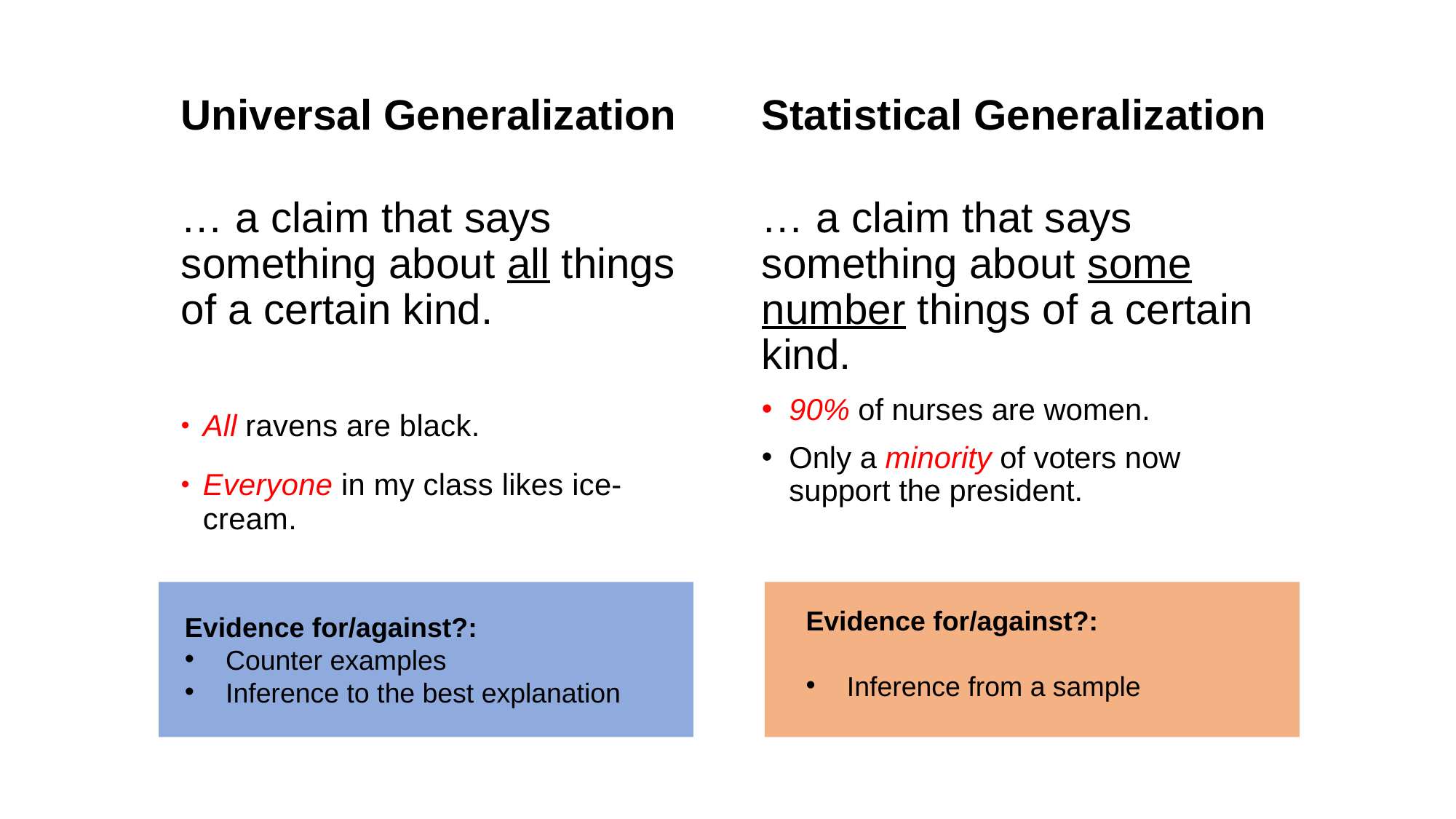

Universal Generalization
Statistical Generalization
… a claim that says something about all things of a certain kind.

All ravens are black.
Everyone in my class likes ice-cream.
… a claim that says something about some number things of a certain kind.
90% of nurses are women.
Only a minority of voters now support the president.

Evidence for/against?:

Inference from a sample
Evidence for/against?:
Counter examples
Inference to the best explanation